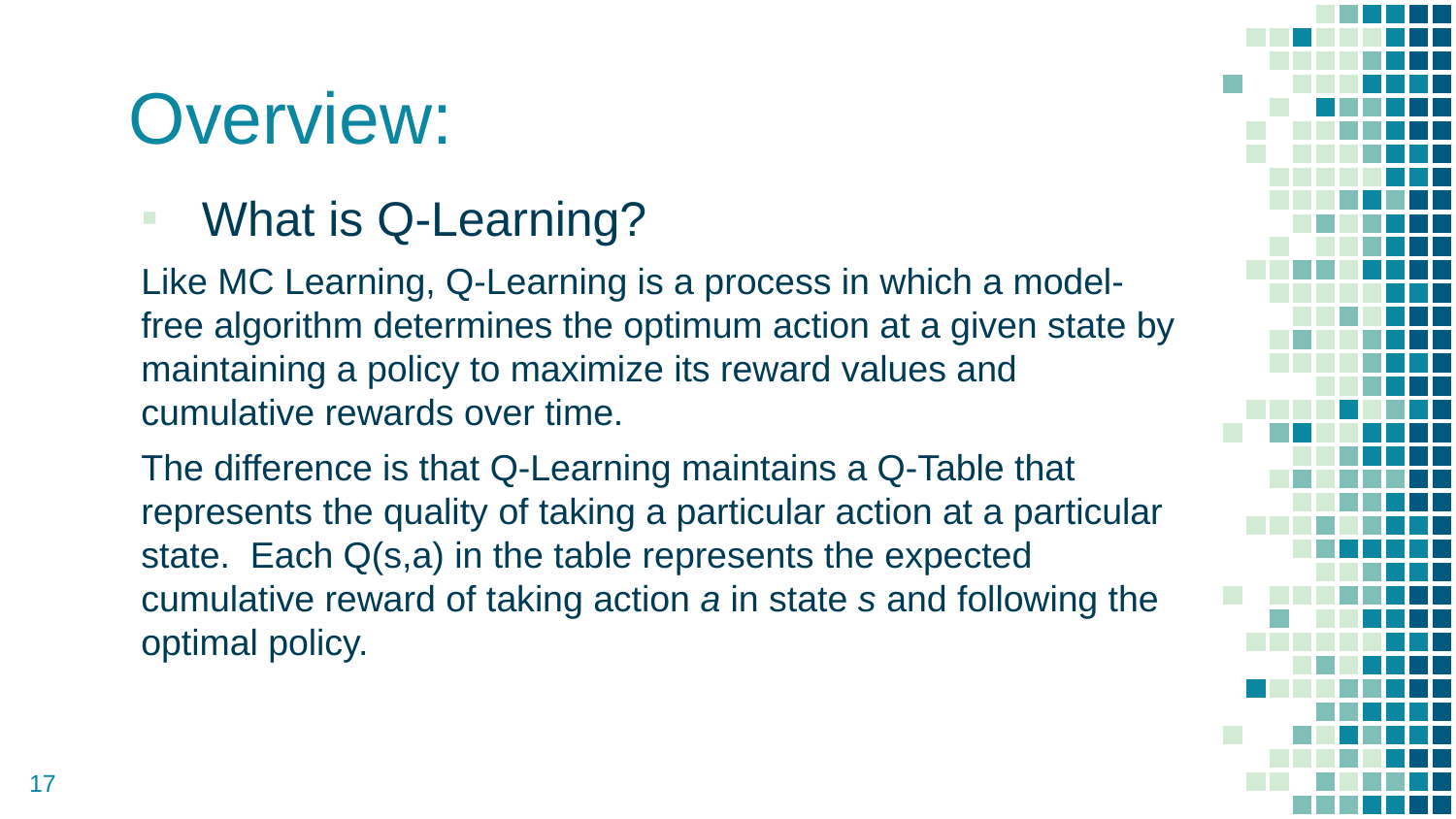

# Overview:
What is Q-Learning?
Like MC Learning, Q-Learning is a process in which a model-free algorithm determines the optimum action at a given state by maintaining a policy to maximize its reward values and cumulative rewards over time.
The difference is that Q-Learning maintains a Q-Table that represents the quality of taking a particular action at a particular state.  Each Q(s,a) in the table represents the expected cumulative reward of taking action a in state s and following the optimal policy.

17